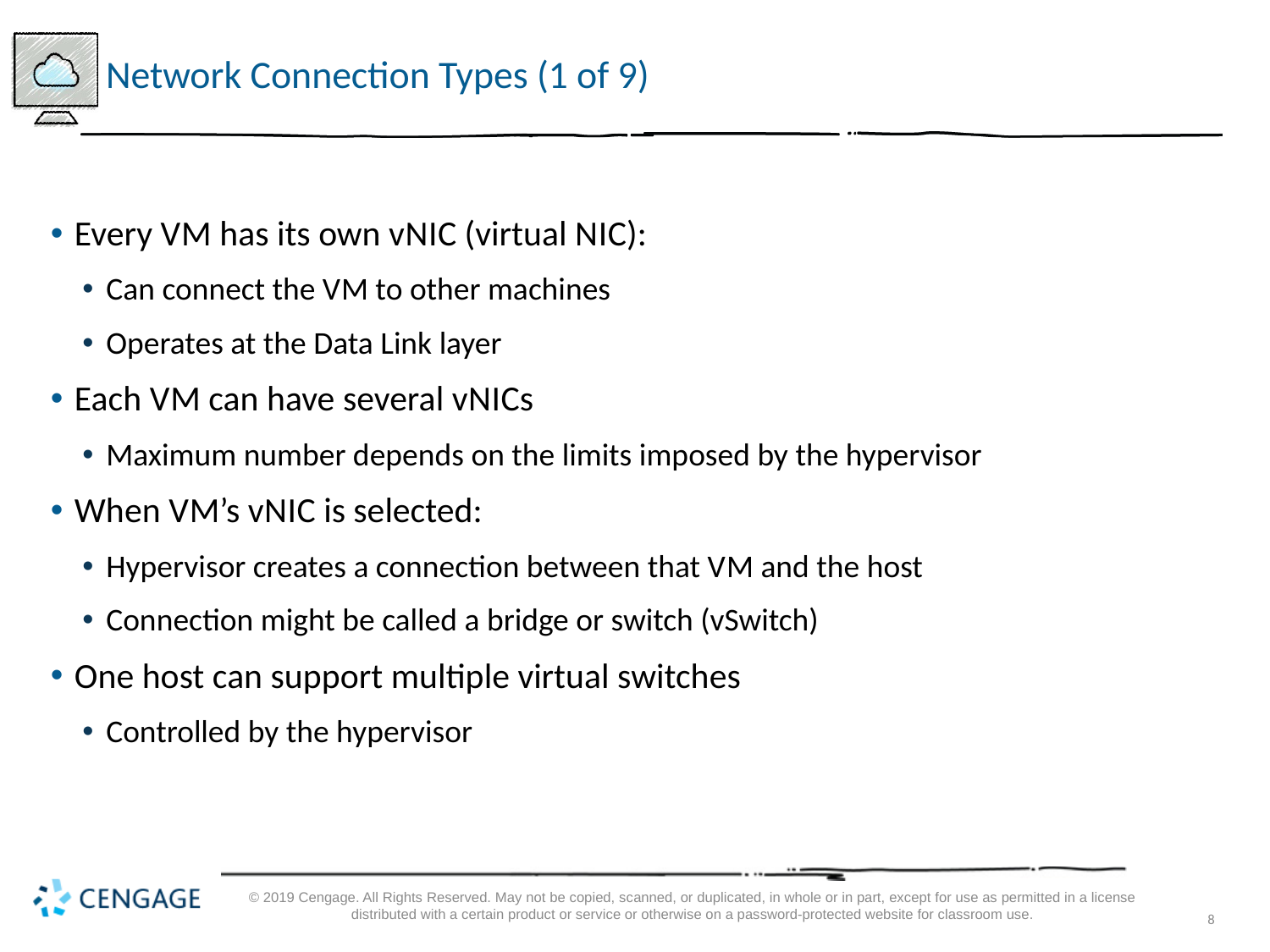

# Network Connection Types (1 of 9)
Every V M has its own v N I C (virtual N I C):
Can connect the V M to other machines
Operates at the Data Link layer
Each V M can have several v N I Cs
Maximum number depends on the limits imposed by the hypervisor
When V M’s v N I C is selected:
Hypervisor creates a connection between that V M and the host
Connection might be called a bridge or switch (vSwitch)
One host can support multiple virtual switches
Controlled by the hypervisor
© 2019 Cengage. All Rights Reserved. May not be copied, scanned, or duplicated, in whole or in part, except for use as permitted in a license distributed with a certain product or service or otherwise on a password-protected website for classroom use.